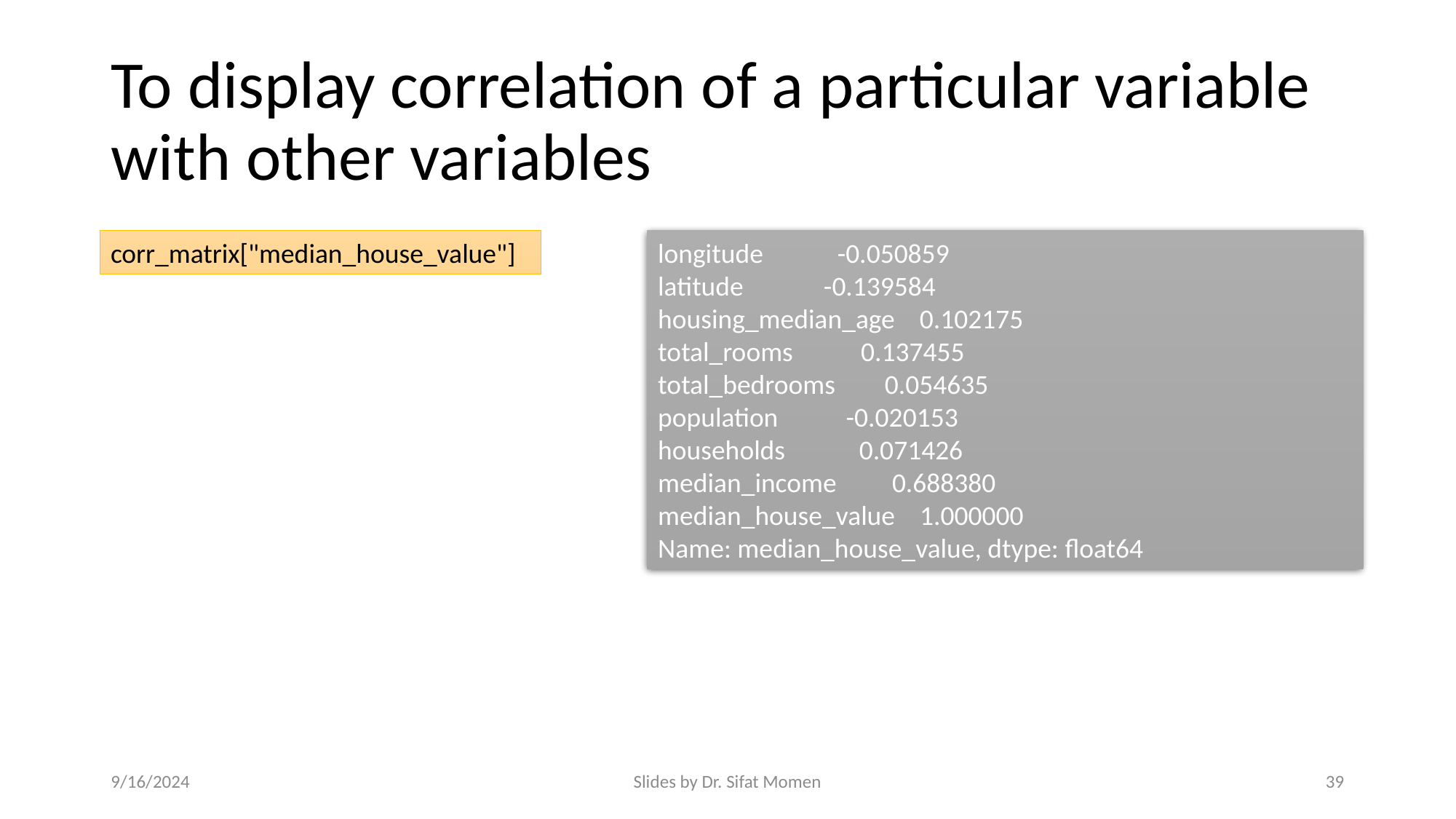

# To display correlation of a particular variable with other variables
corr_matrix["median_house_value"]
longitude            -0.050859
latitude             -0.139584
housing_median_age    0.102175
total_rooms           0.137455
total_bedrooms        0.054635
population           -0.020153
households            0.071426
median_income         0.688380
median_house_value    1.000000
Name: median_house_value, dtype: float64
9/16/2024
Slides by Dr. Sifat Momen
39